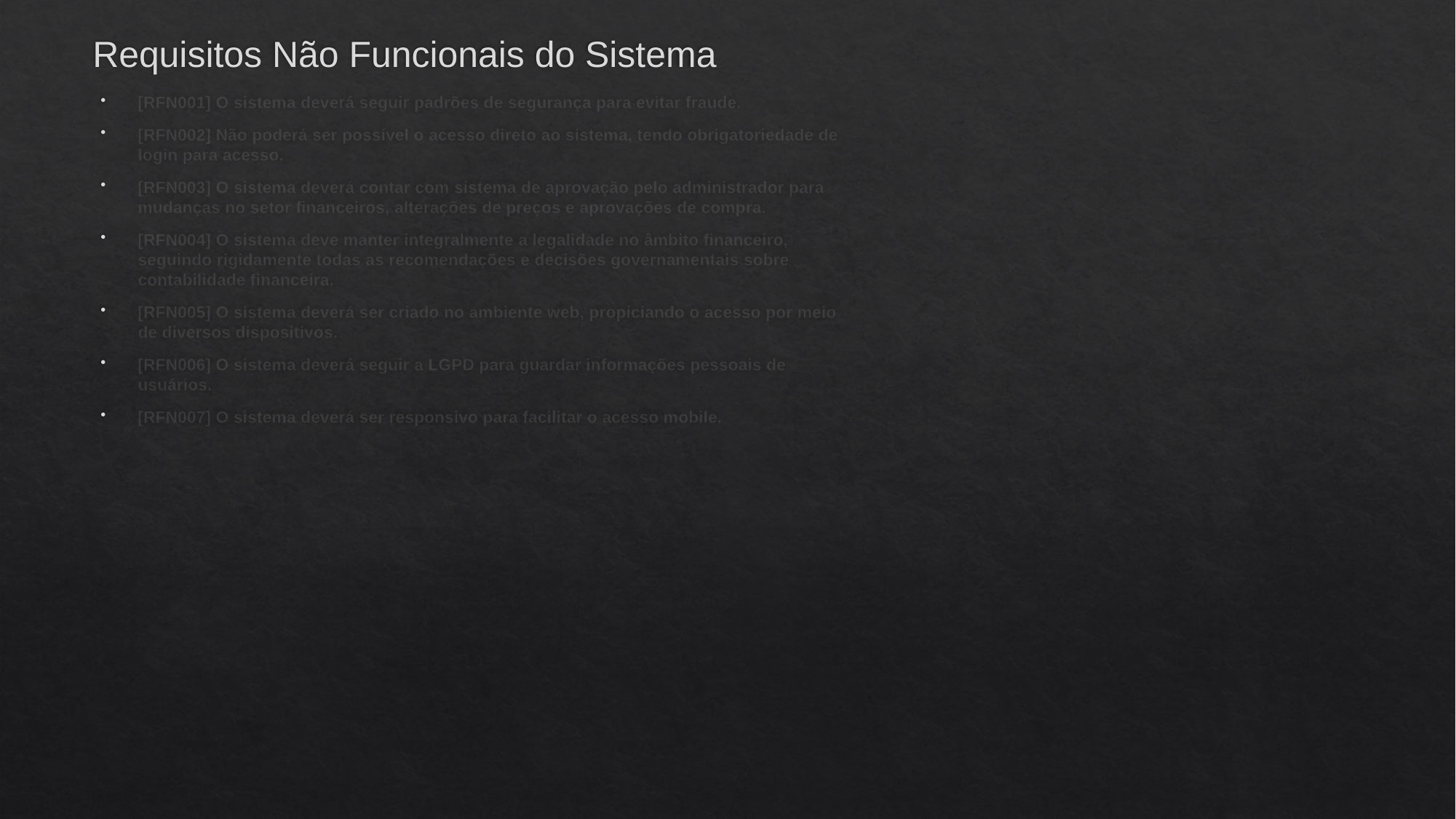

# Requisitos Não Funcionais do Sistema
[RFN001] O sistema deverá seguir padrões de segurança para evitar fraude.
[RFN002] Não poderá ser possível o acesso direto ao sistema, tendo obrigatoriedade de login para acesso.
[RFN003] O sistema deverá contar com sistema de aprovação pelo administrador para mudanças no setor financeiros, alterações de preços e aprovações de compra.
[RFN004] O sistema deve manter integralmente a legalidade no âmbito financeiro, seguindo rigidamente todas as recomendações e decisões governamentais sobre contabilidade financeira.
[RFN005] O sistema deverá ser criado no ambiente web, propiciando o acesso por meio de diversos dispositivos.
[RFN006] O sistema deverá seguir a LGPD para guardar informações pessoais de usuários.
[RFN007] O sistema deverá ser responsivo para facilitar o acesso mobile.